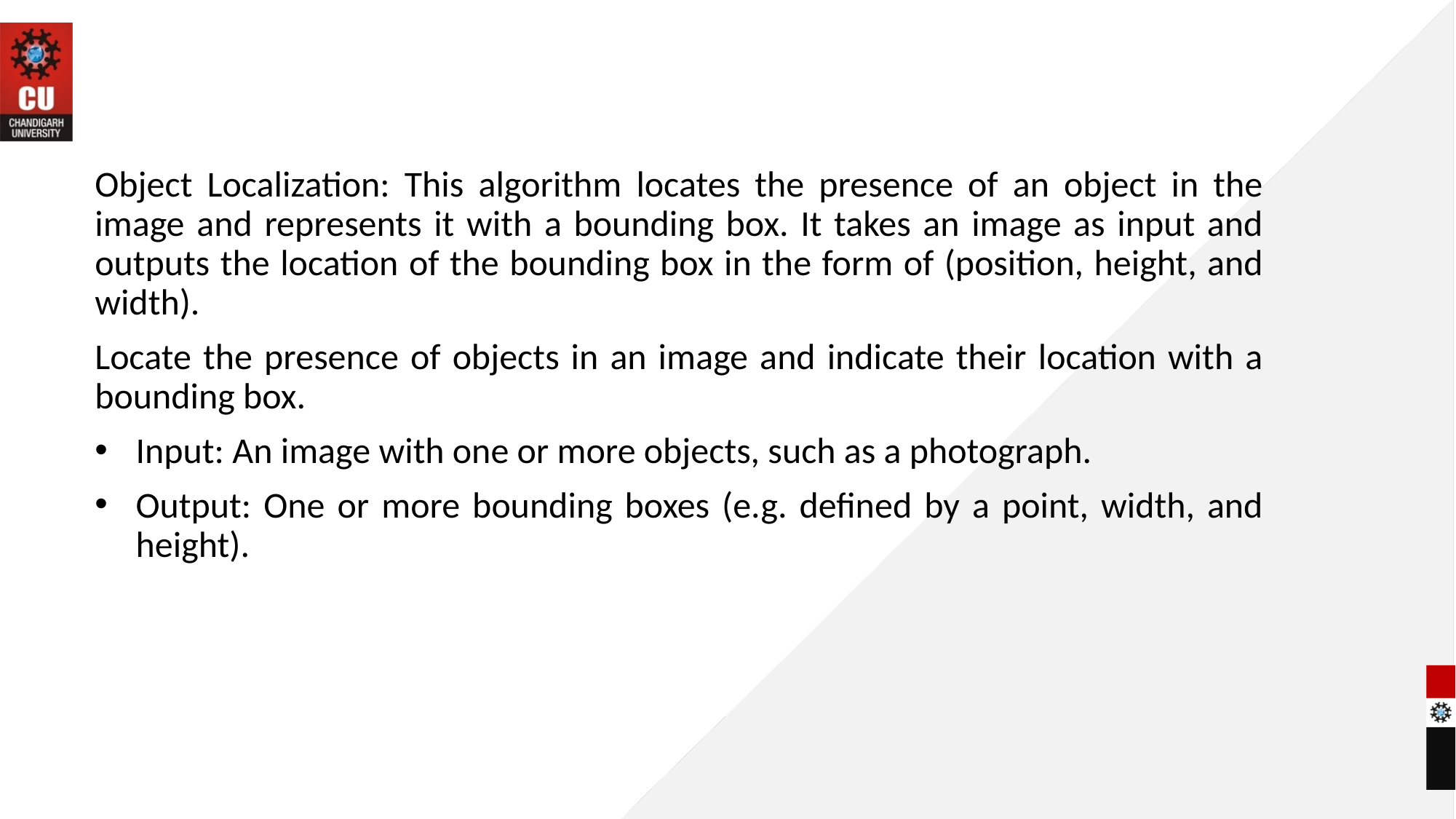

#
Object Localization: This algorithm locates the presence of an object in the image and represents it with a bounding box. It takes an image as input and outputs the location of the bounding box in the form of (position, height, and width).
Locate the presence of objects in an image and indicate their location with a bounding box.
Input: An image with one or more objects, such as a photograph.
Output: One or more bounding boxes (e.g. defined by a point, width, and height).